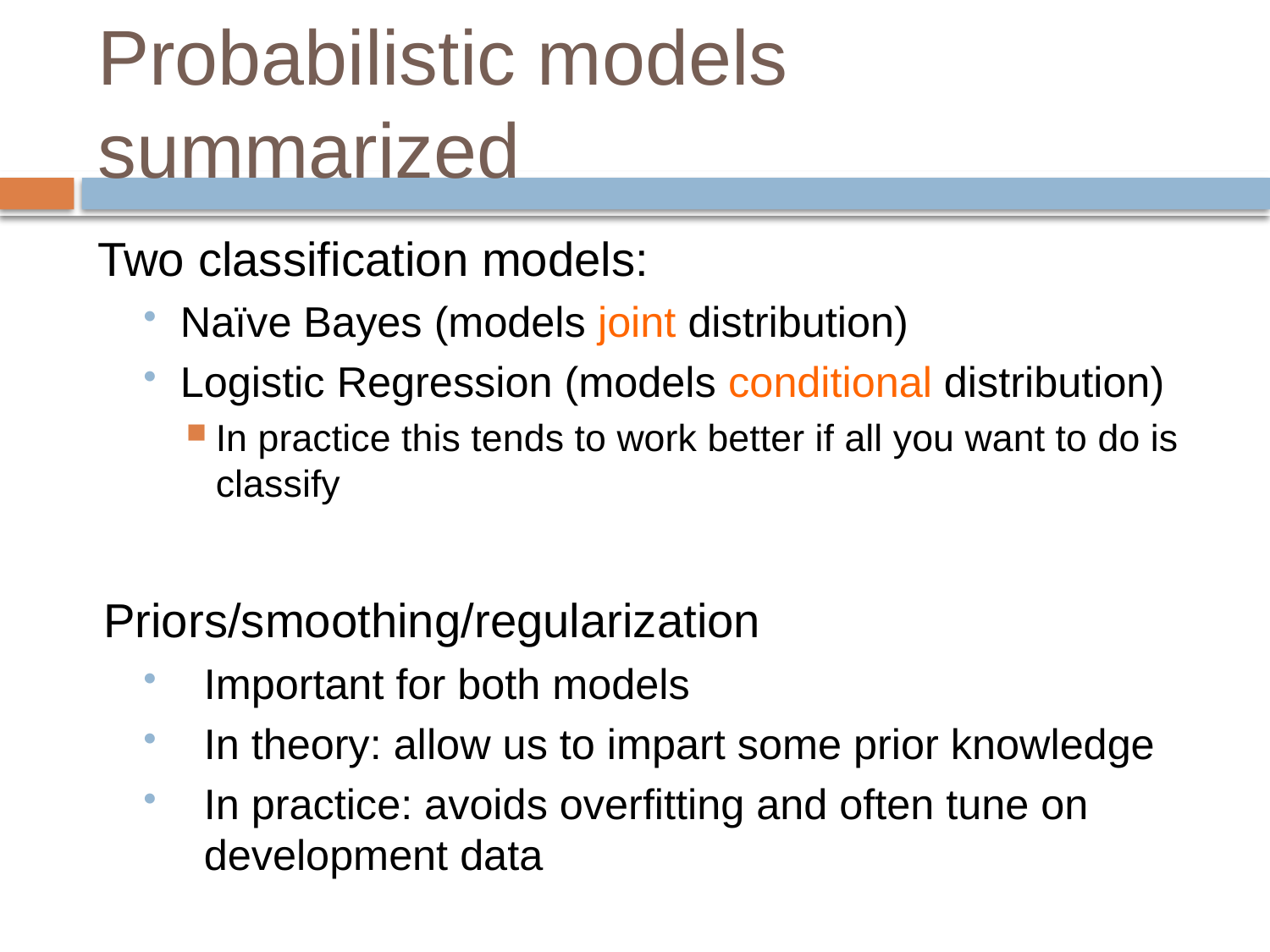

# Probabilistic models summarized
Two classification models:
Naïve Bayes (models joint distribution)
Logistic Regression (models conditional distribution)
In practice this tends to work better if all you want to do is classify

Priors/smoothing/regularization
Important for both models
In theory: allow us to impart some prior knowledge
In practice: avoids overfitting and often tune on development data